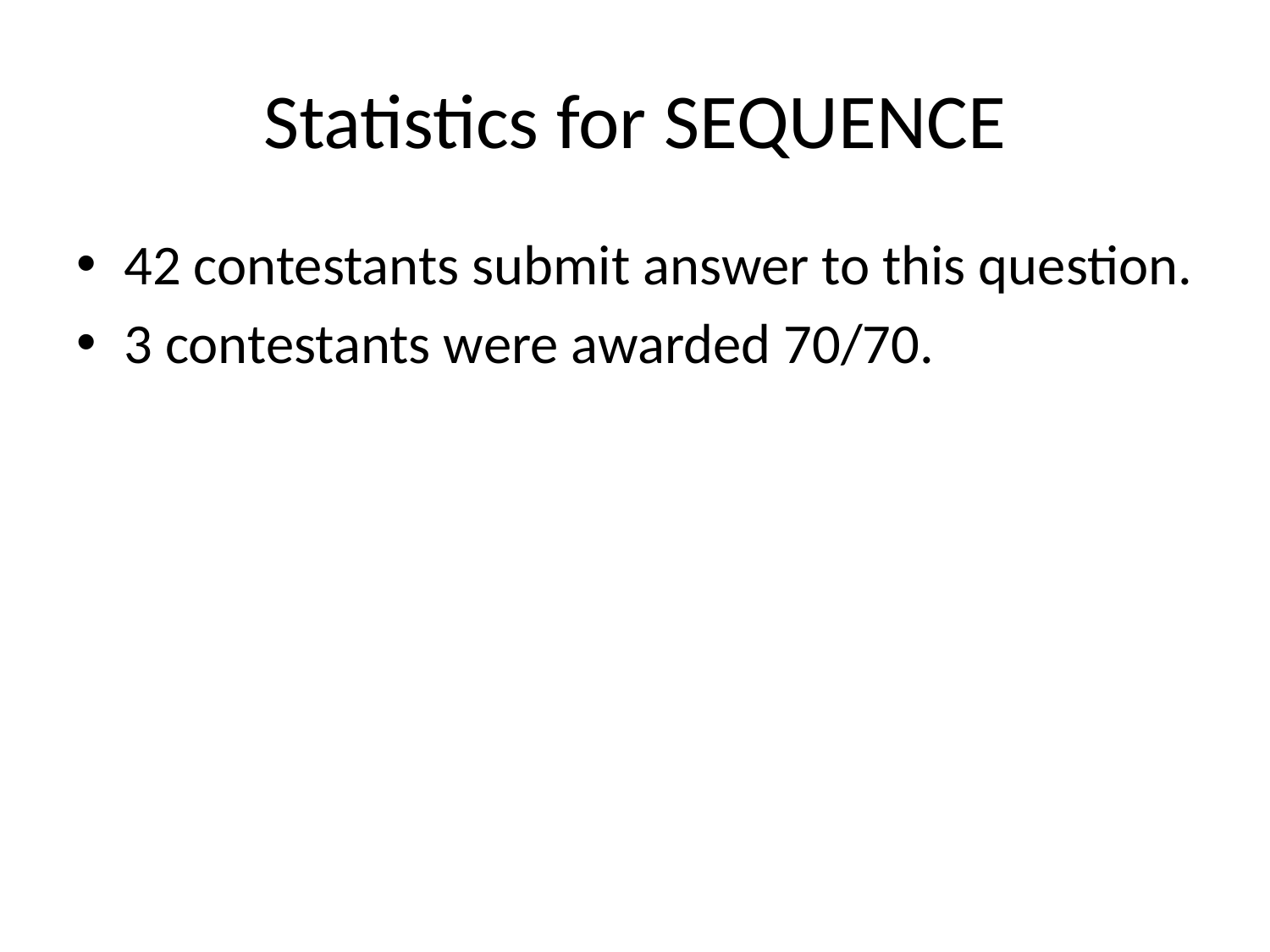

# Statistics for SEQUENCE
42 contestants submit answer to this question.
3 contestants were awarded 70/70.